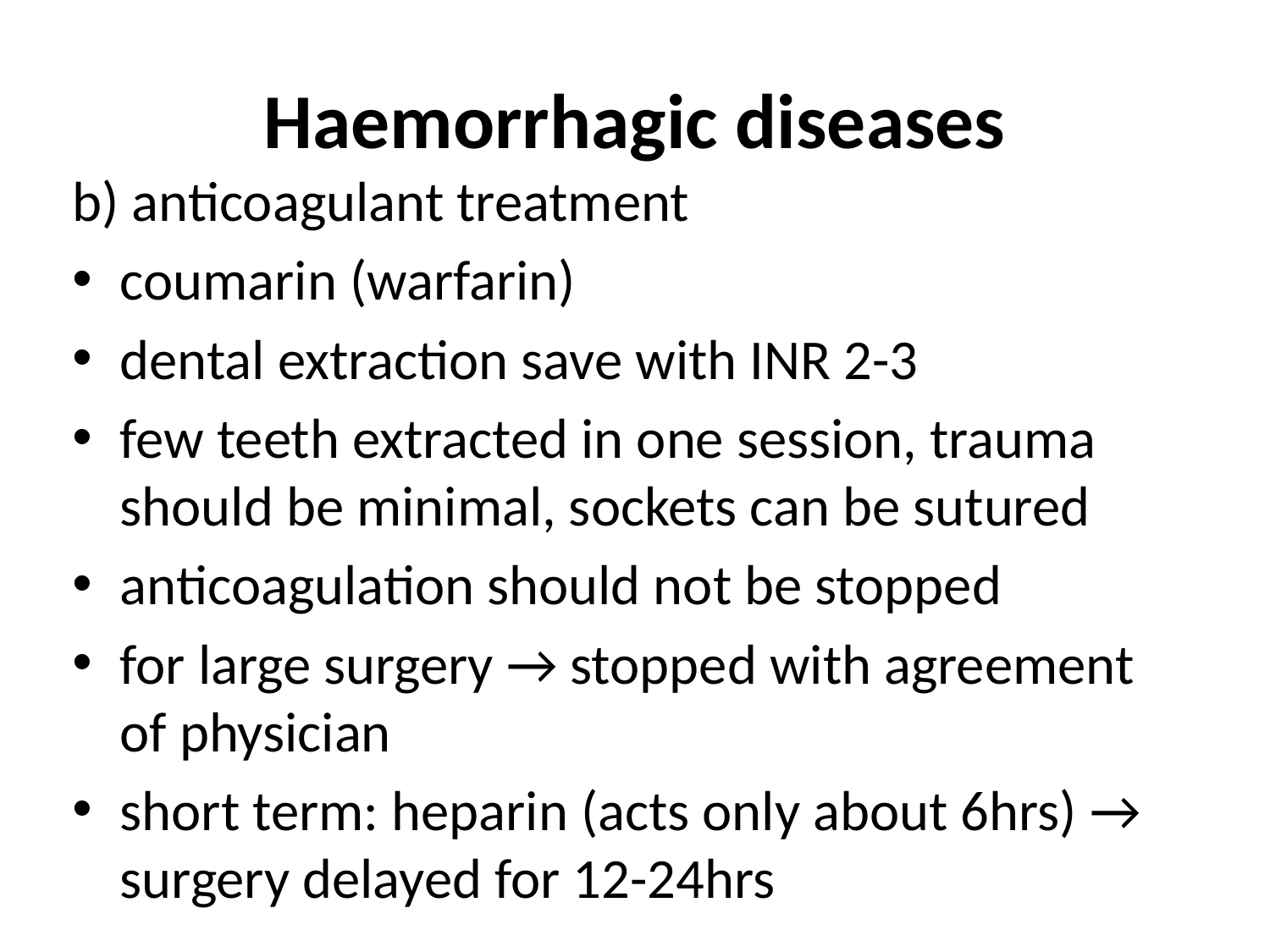

# Haemorrhagic diseases
b) anticoagulant treatment
coumarin (warfarin)
dental extraction save with INR 2-3
few teeth extracted in one session, trauma should be minimal, sockets can be sutured
anticoagulation should not be stopped
for large surgery → stopped with agreement of physician
short term: heparin (acts only about 6hrs) → surgery delayed for 12-24hrs